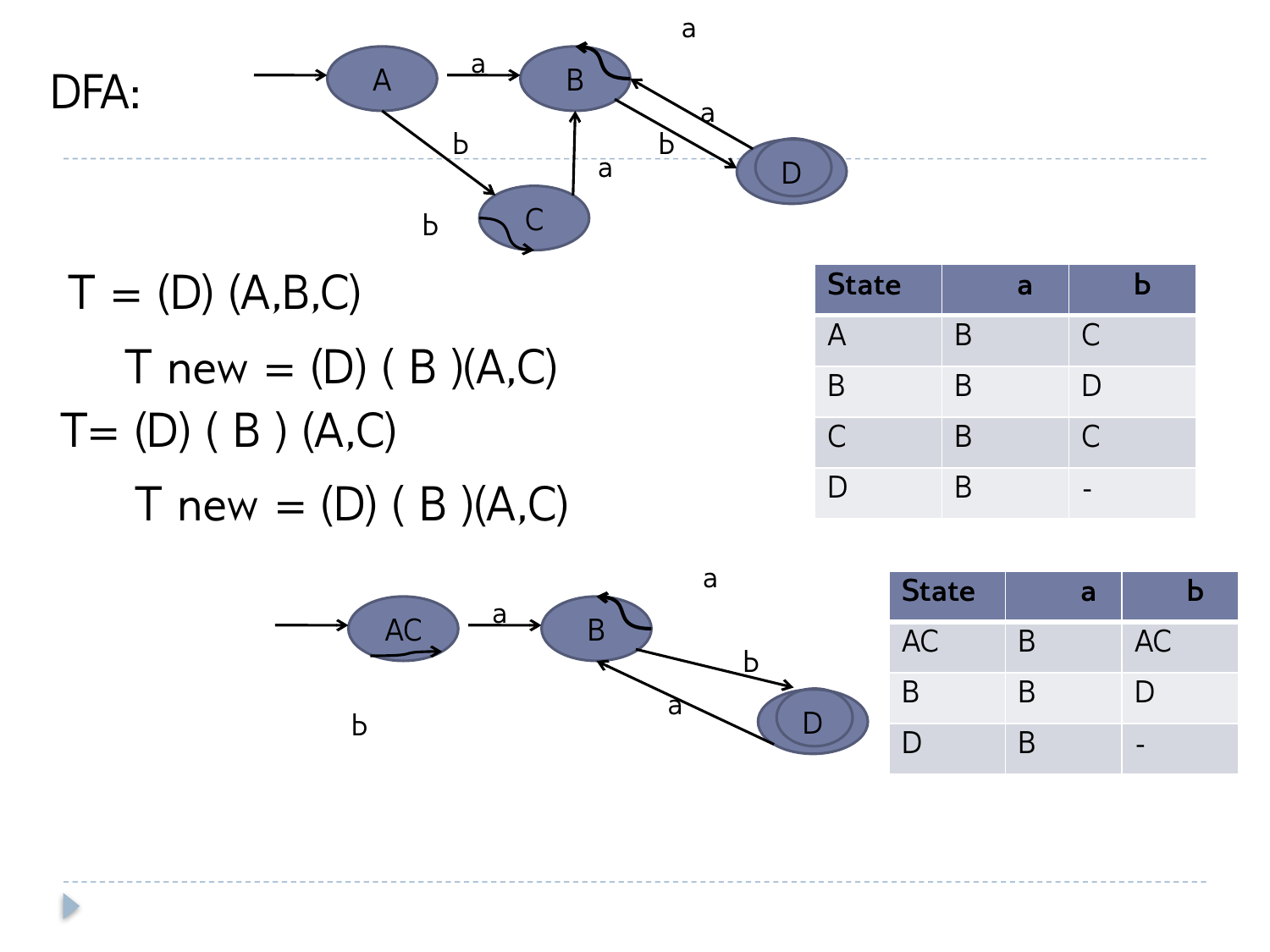

a
a
A
B
b
C
b
D
a
b

DFA:
a
T = (D) (A,B,C)
| State | a | b |
| --- | --- | --- |
| A | B | C |
| B | B | D |
| C | B | C |
| D | B | - |
T new = (D) ( B )(A,C)
T= (D) ( B ) (A,C)
T new = (D) ( B )(A,C)
a
a
AC
B
b
D
a
b

| State | a | b |
| --- | --- | --- |
| AC | B | AC |
| B | B | D |
| D | B | - |